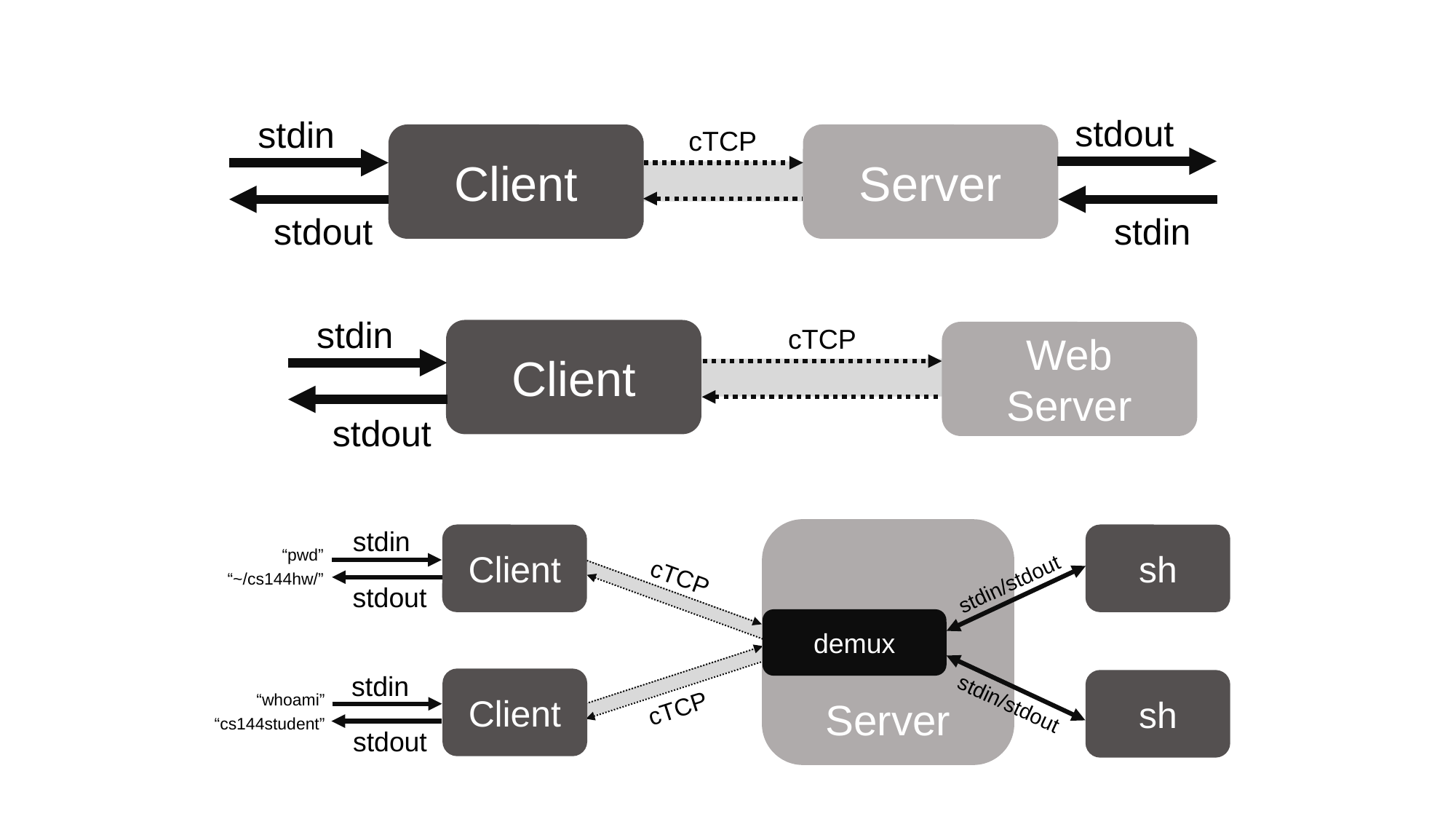

stdout
stdin
cTCP
Client
Server

stdout
stdin
stdin
cTCP
Client
Web Server

stdout
stdin

Server
Client
sh
“pwd”
cTCP
“~/cs144hw/”
stdin/stdout
stdout

demux
stdin
Client
sh

“whoami”
stdin/stdout
cTCP
“cs144student”
stdout